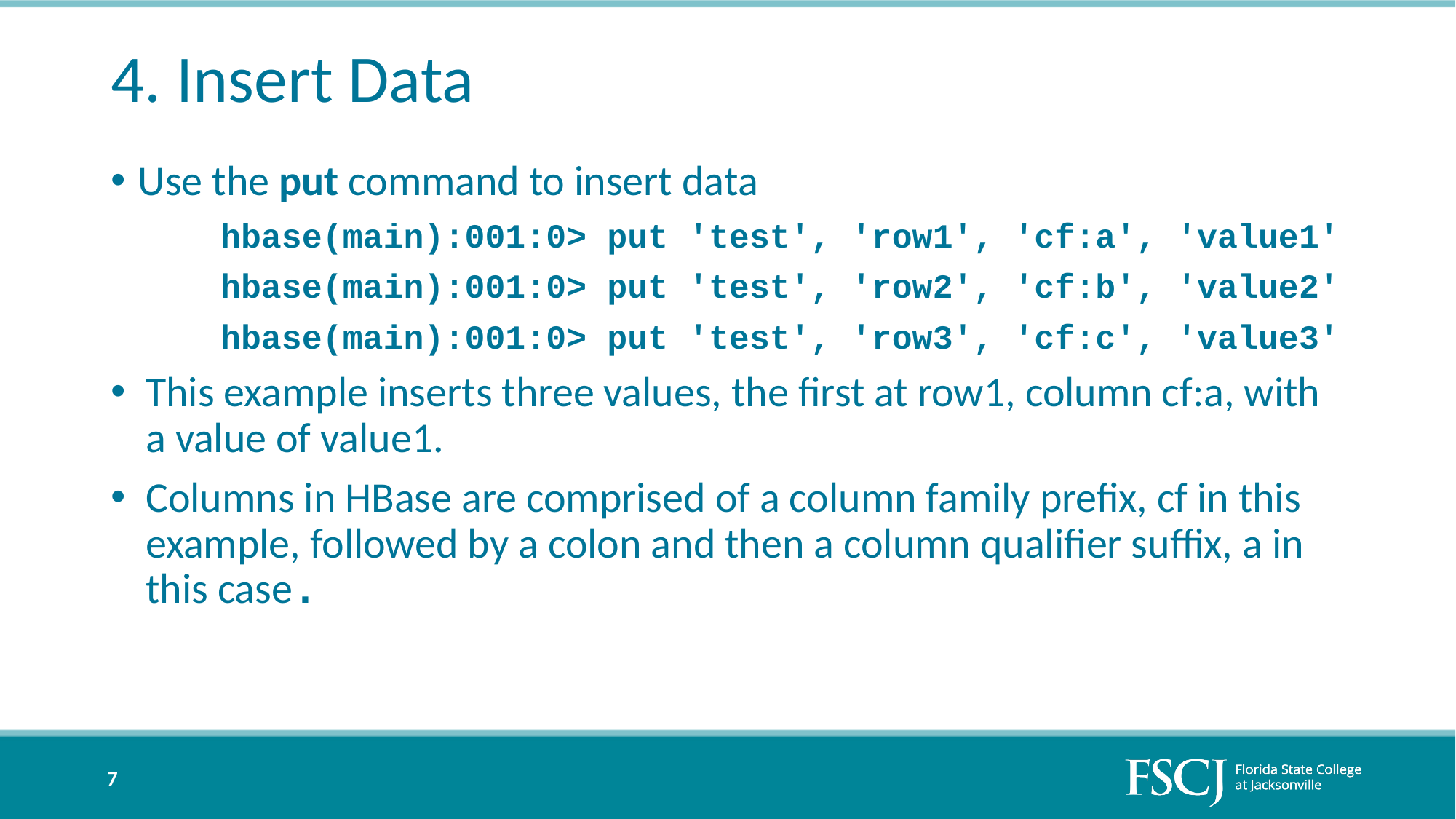

# 4. Insert Data
Use the put command to insert data
hbase(main):001:0> put 'test', 'row1', 'cf:a', 'value1'
hbase(main):001:0> put 'test', 'row2', 'cf:b', 'value2'
hbase(main):001:0> put 'test', 'row3', 'cf:c', 'value3'
This example inserts three values, the first at row1, column cf:a, with a value of value1.
Columns in HBase are comprised of a column family prefix, cf in this example, followed by a colon and then a column qualifier suffix, a in this case.